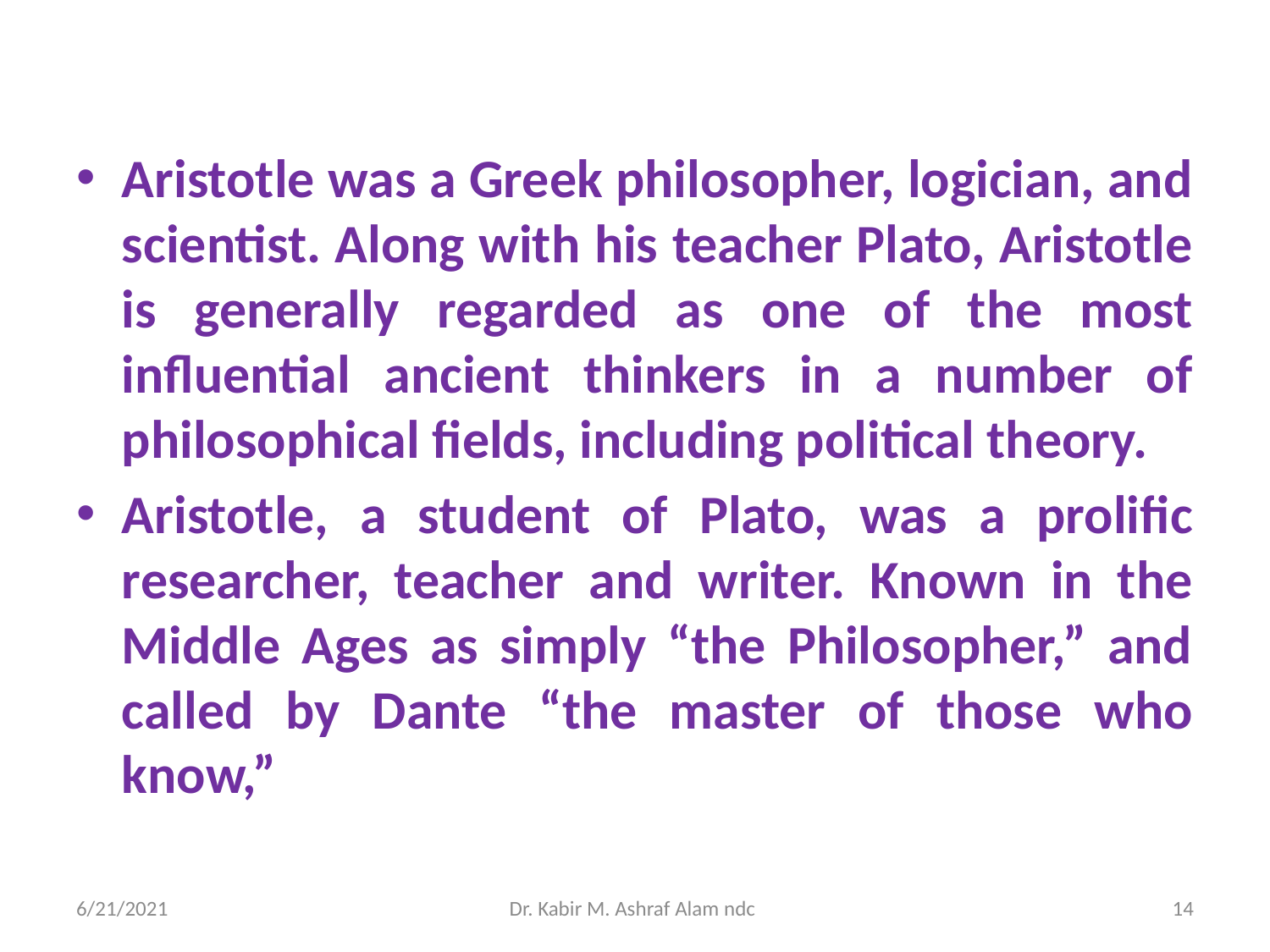

#
Aristotle was a Greek philosopher, logician, and scientist. Along with his teacher Plato, Aristotle is generally regarded as one of the most influential ancient thinkers in a number of philosophical fields, including political theory.
Aristotle, a student of Plato, was a prolific researcher, teacher and writer. Known in the Middle Ages as simply “the Philosopher,” and called by Dante “the master of those who know,”
6/21/2021
Dr. Kabir M. Ashraf Alam ndc
14